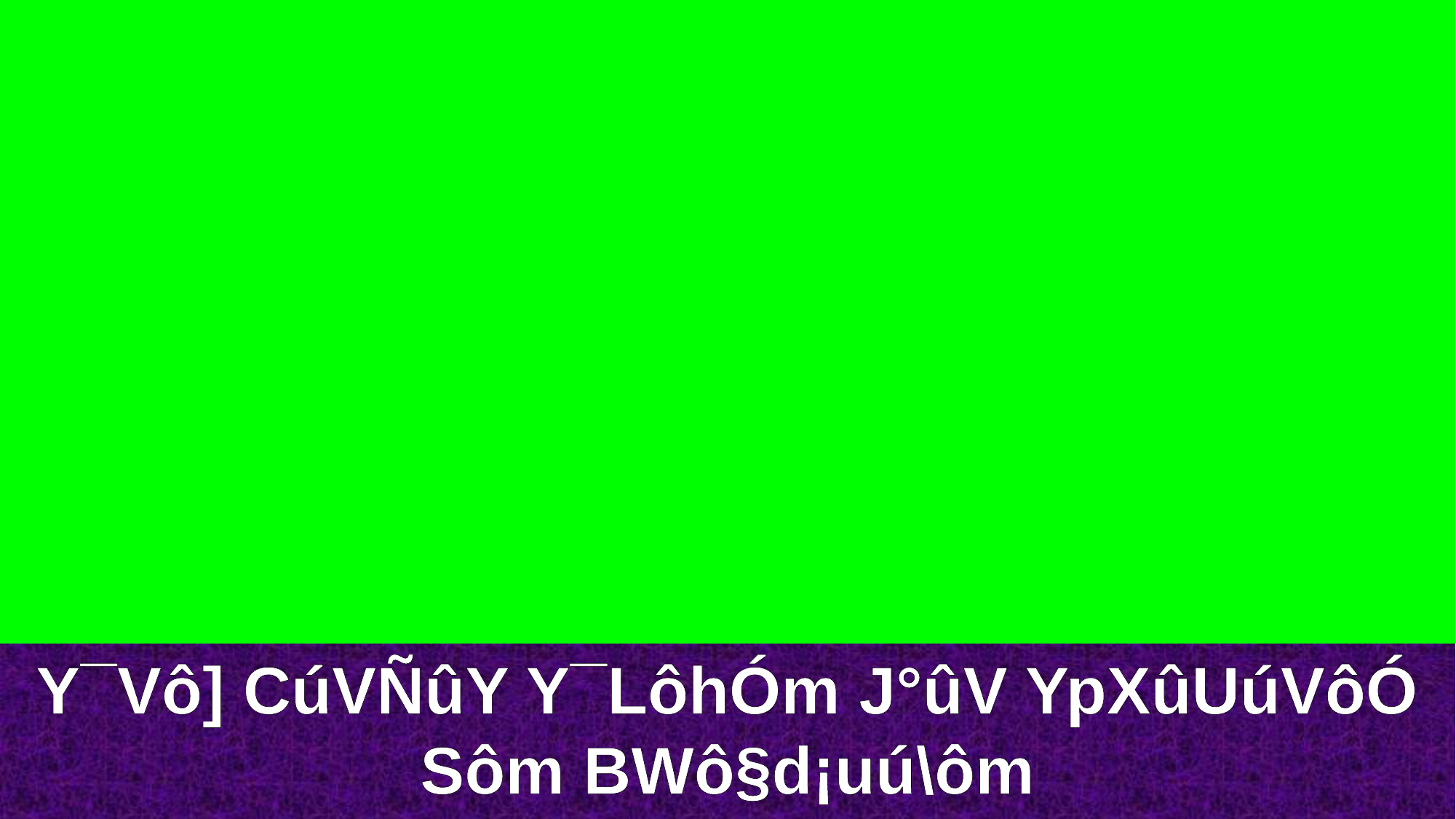

Y¯Vô] CúVÑûY Y¯LôhÓm J°ûV YpXûUúVôÓ Sôm BWô§d¡uú\ôm